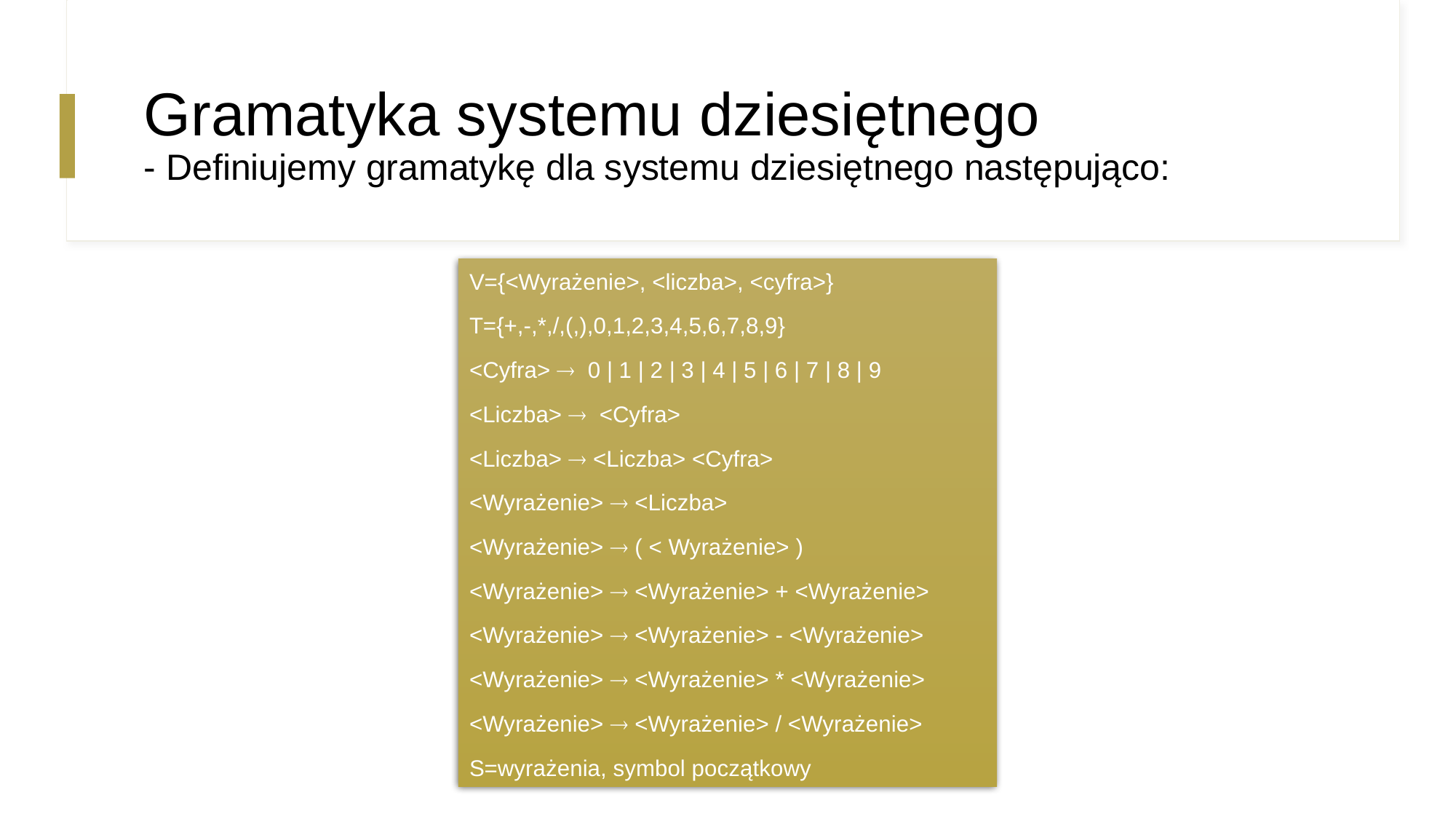

# Gramatyka systemu dziesiętnego - Definiujemy gramatykę dla systemu dziesiętnego następująco:
V={<Wyrażenie>, <liczba>, <cyfra>}
T={+,-,*,/,(,),0,1,2,3,4,5,6,7,8,9}
<Cyfra> →  0 | 1 | 2 | 3 | 4 | 5 | 6 | 7 | 8 | 9
<Liczba> →  <Cyfra>
<Liczba> → <Liczba> <Cyfra>
<Wyrażenie> → <Liczba>
<Wyrażenie> → ( < Wyrażenie> )
<Wyrażenie> → <Wyrażenie> + <Wyrażenie>
<Wyrażenie> → <Wyrażenie> - <Wyrażenie>
<Wyrażenie> → <Wyrażenie> * <Wyrażenie>
<Wyrażenie> → <Wyrażenie> / <Wyrażenie>
S=wyrażenia, symbol początkowy